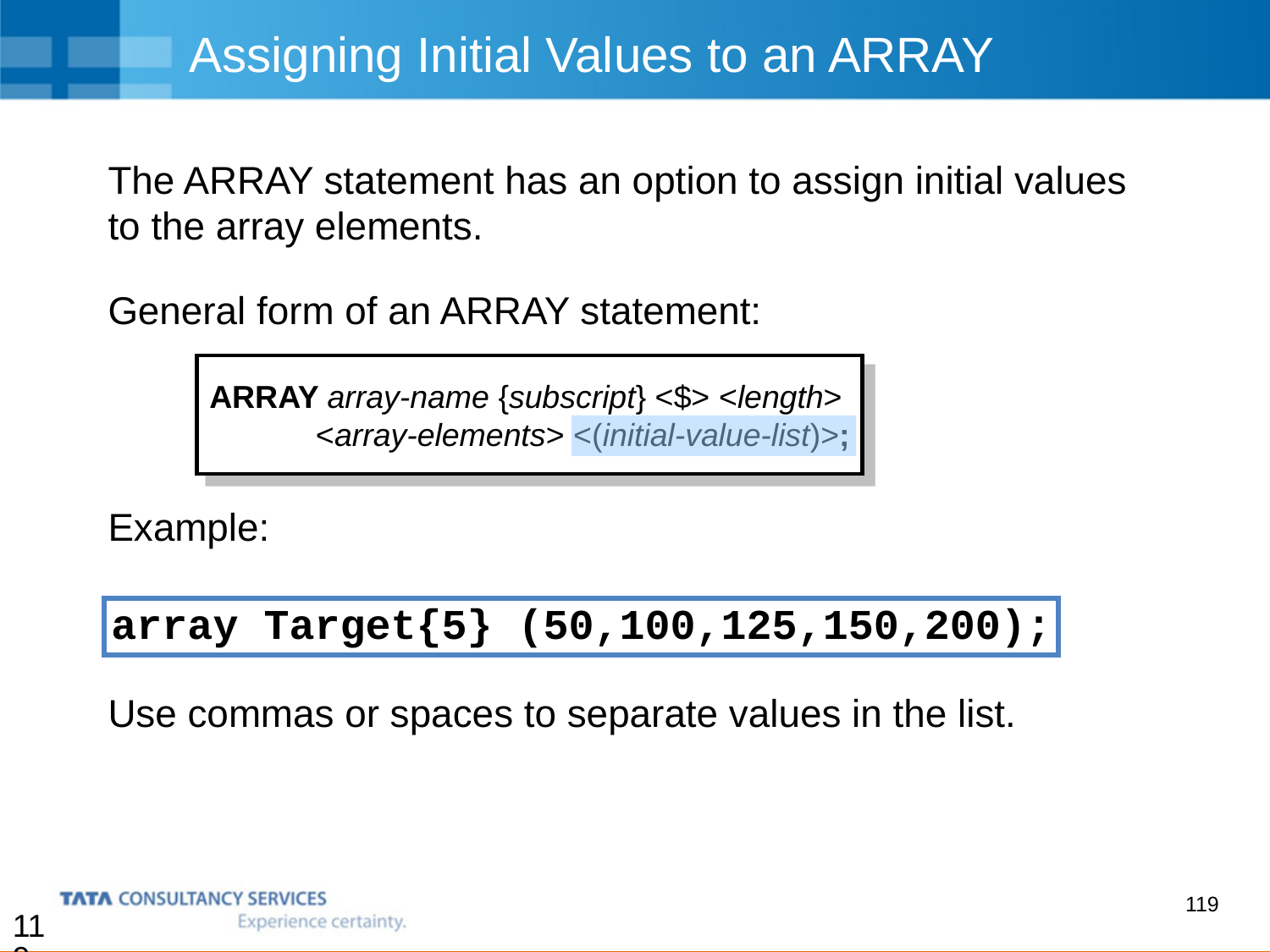

# Assigning Initial Values to an ARRAY
The ARRAY statement has an option to assign initial values to the array elements.

General form of an ARRAY statement:

Example:

Use commas or spaces to separate values in the list.

ARRAY array-name {subscript} <$> <length>
            <array-elements> <(initial-value-list)>;

array Target{5} (50,100,125,150,200);

119